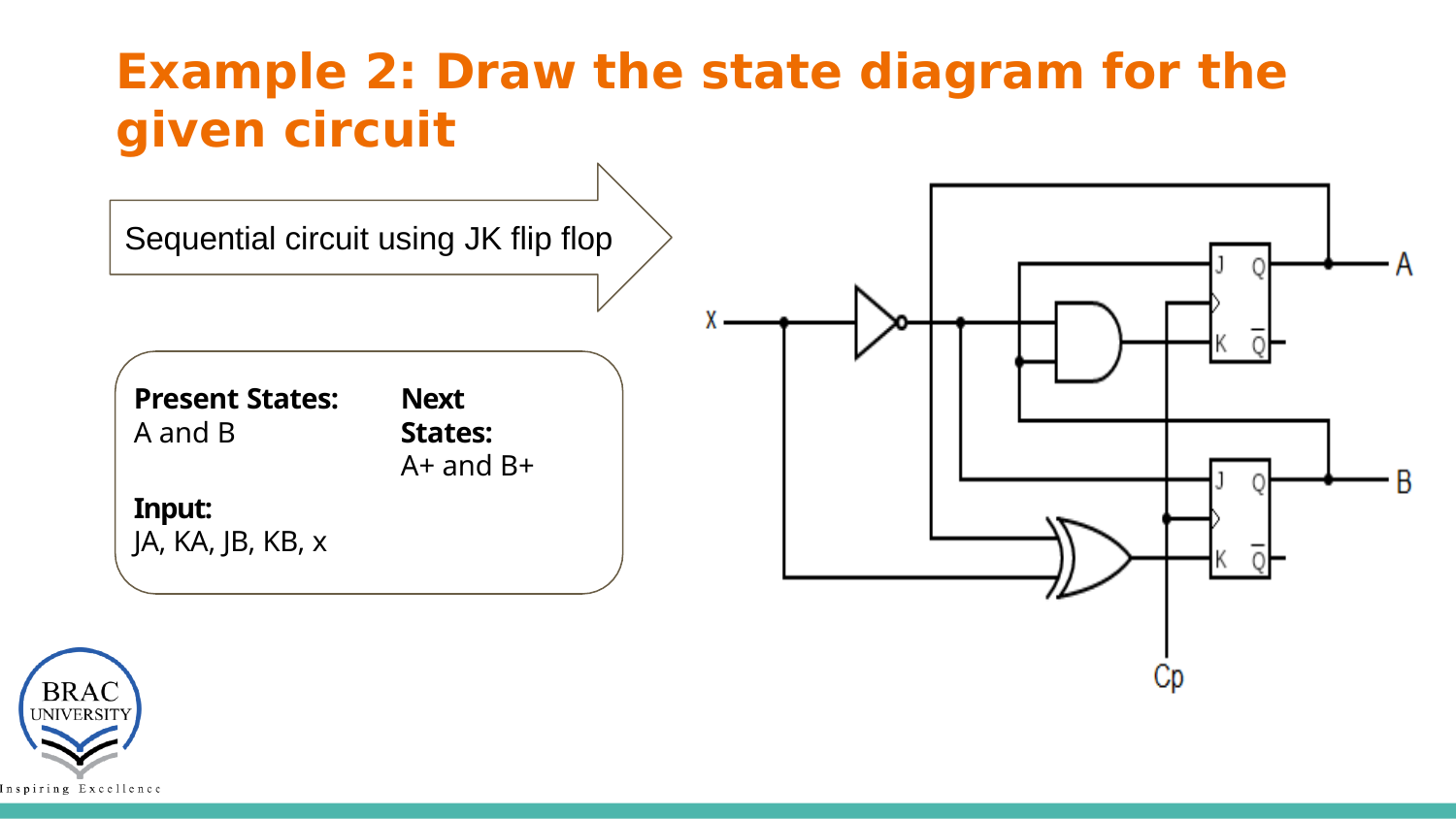

# Example 2: Draw the state diagram for the given circuit

Sequential circuit using JK flip flop
Sequential circuit using JK flip flop

Present States:
A and B
Next States:
A+ and B+
Input:
JA, KA, JB, KB, x